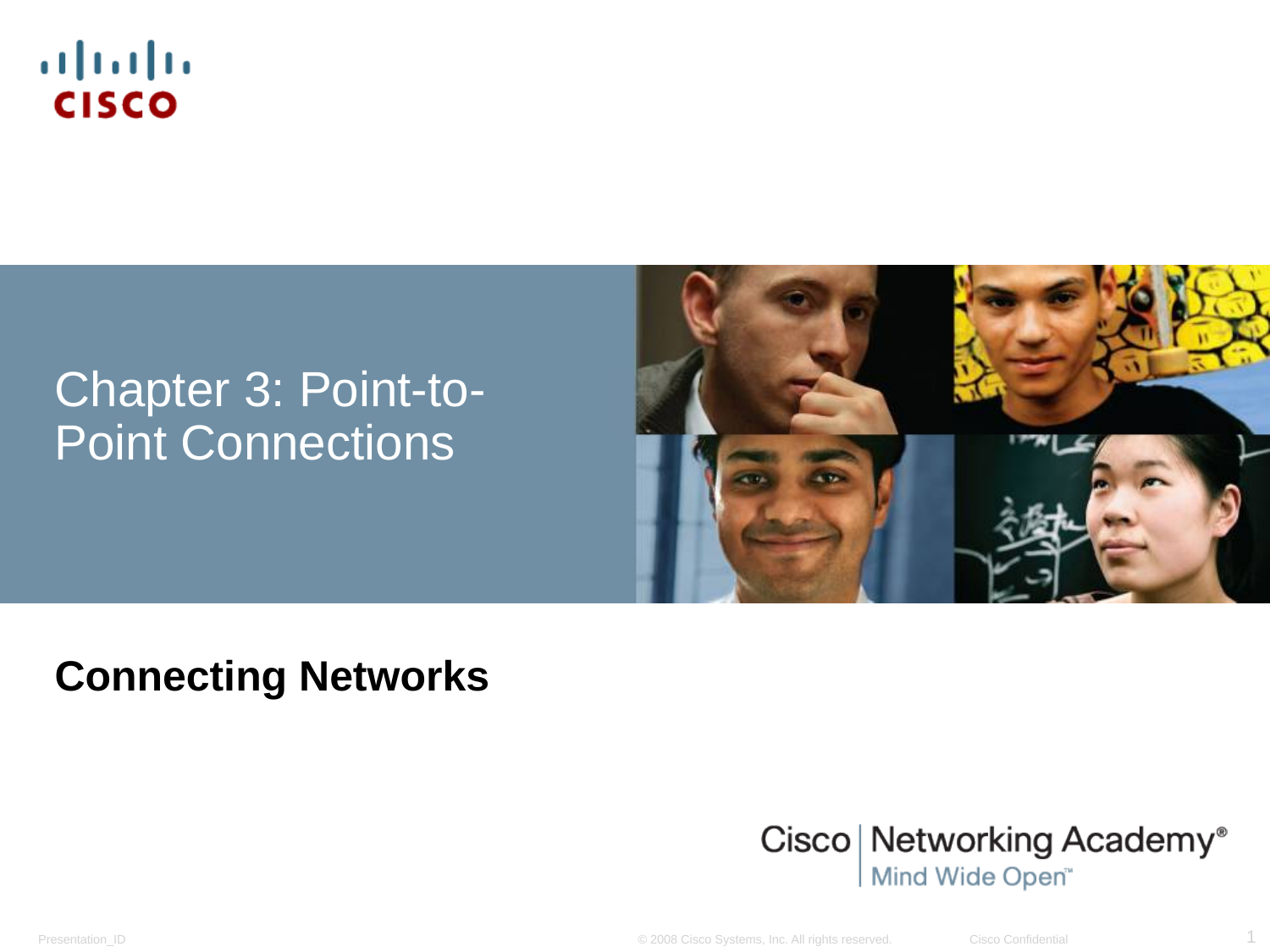

# Chapter 3: Point-to-Point Connections
Connecting Networks